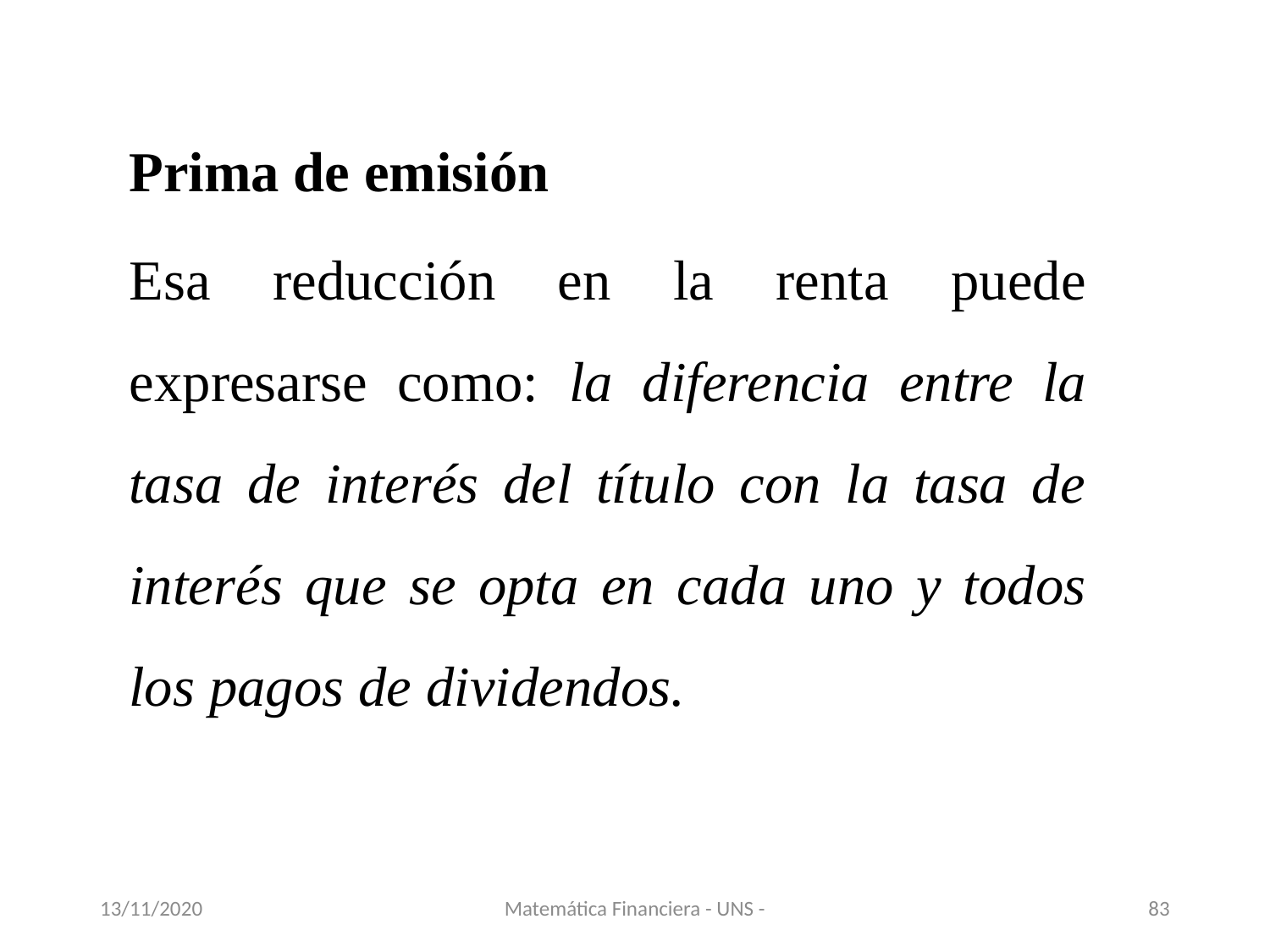

Prima de emisión
Esa reducción en la renta puede expresarse como: la diferencia entre la tasa de interés del título con la tasa de interés que se opta en cada uno y todos los pagos de dividendos.
13/11/2020
Matemática Financiera - UNS -
83